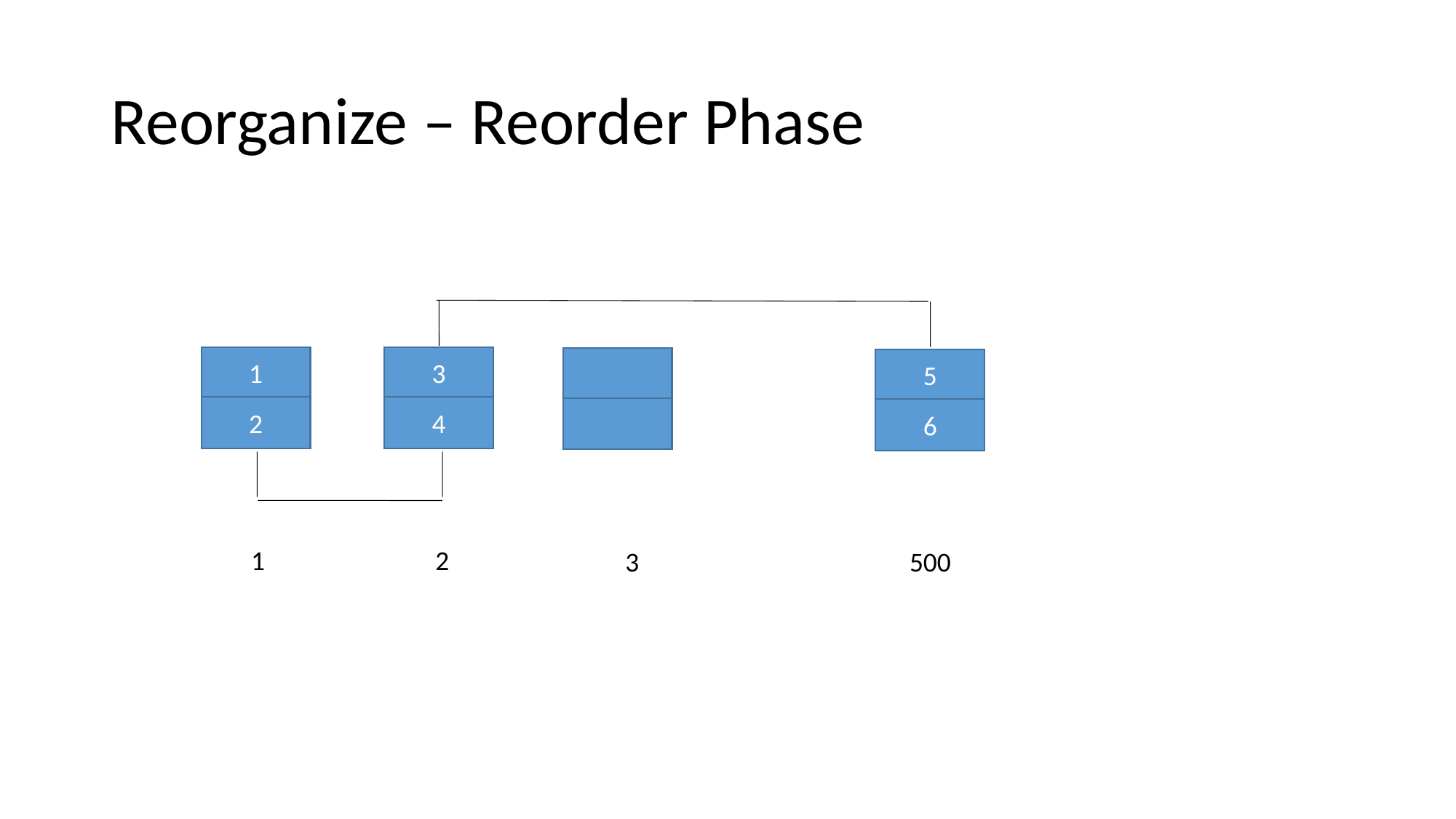

# Reorganize – Reorder Phase
1
3

5
2
4

6
1
2
3
500